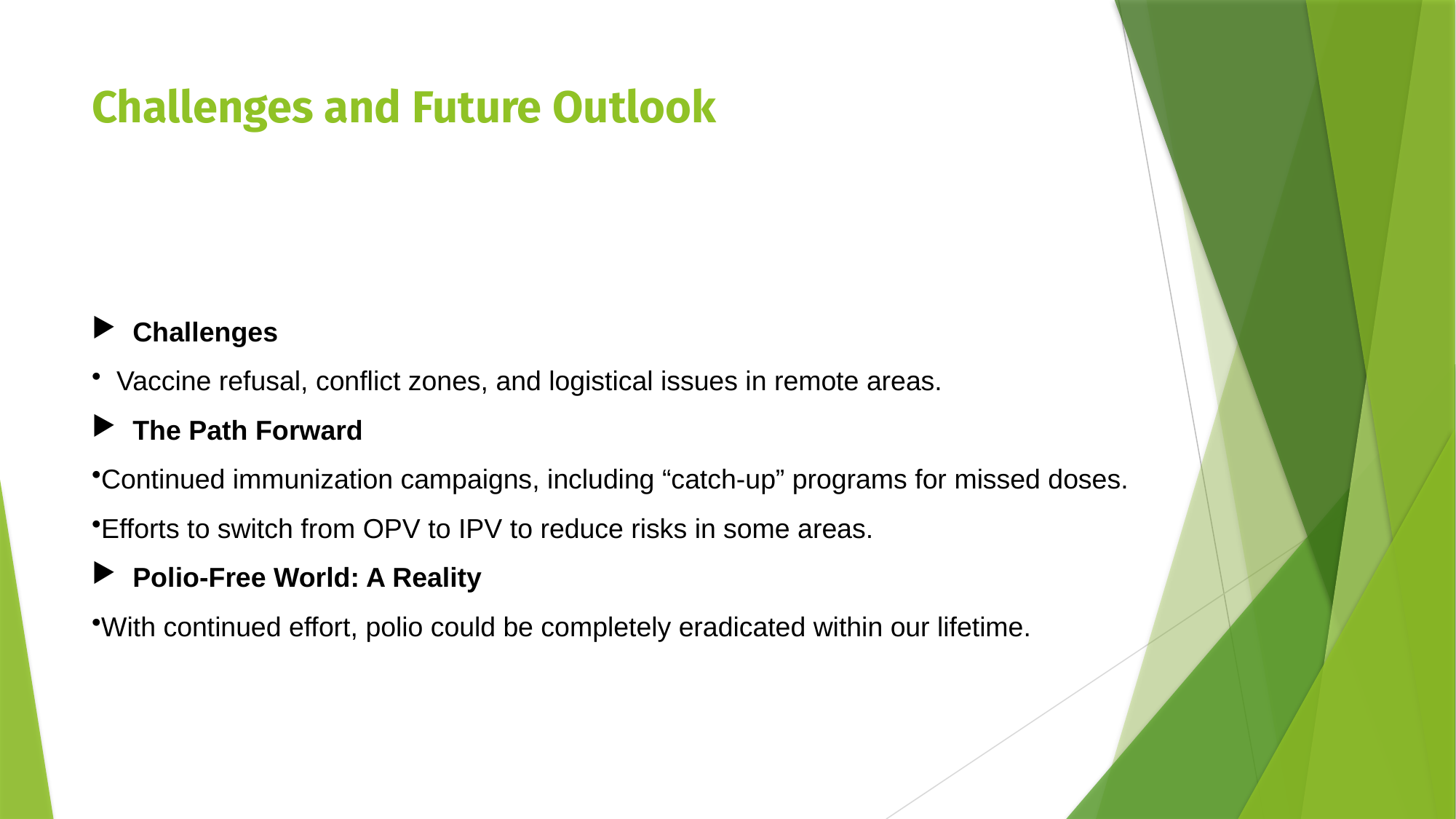

# Challenges and Future Outlook
Challenges
  Vaccine refusal, conflict zones, and logistical issues in remote areas.
The Path Forward
Continued immunization campaigns, including “catch-up” programs for missed doses.
Efforts to switch from OPV to IPV to reduce risks in some areas.
Polio-Free World: A Reality
With continued effort, polio could be completely eradicated within our lifetime.